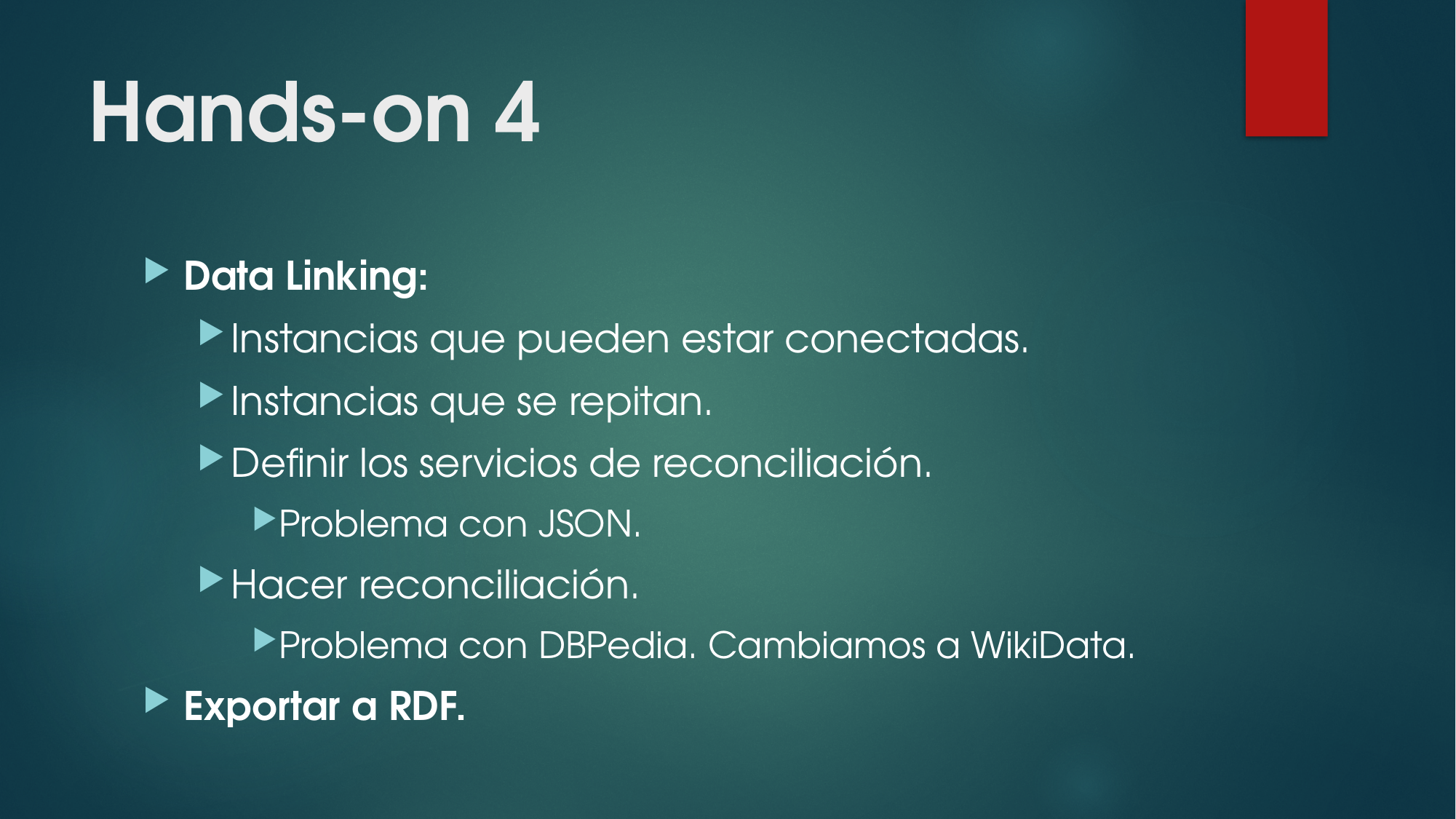

# Hands-on 4
Data Linking:
Instancias que pueden estar conectadas.
Instancias que se repitan.
Definir los servicios de reconciliación.
Problema con JSON.
Hacer reconciliación.
Problema con DBPedia. Cambiamos a WikiData.
Exportar a RDF.